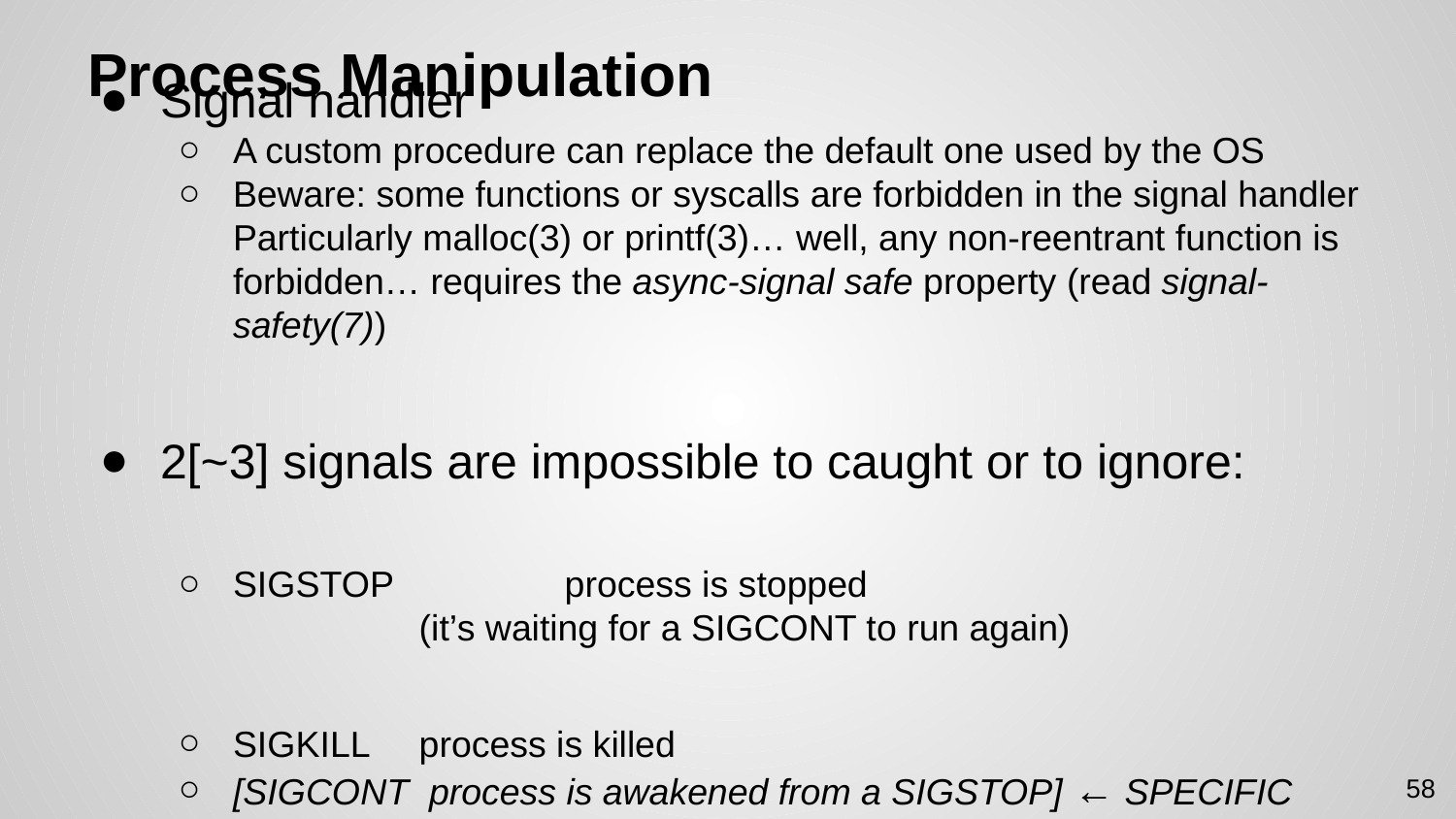

# Process Manipulation
Signal handler
A custom procedure can replace the default one used by the OS
Beware: some functions or syscalls are forbidden in the signal handler
Particularly malloc(3) or printf(3)… well, any non-reentrant function is forbidden… requires the async-signal safe property (read signal-safety(7))

2[~3] signals are impossible to caught or to ignore:

SIGSTOP	    process is stopped
	    (it’s waiting for a SIGCONT to run again)

SIGKILL	    process is killed
[SIGCONT  process is awakened from a SIGSTOP] ← SPECIFIC CONTEXT
58